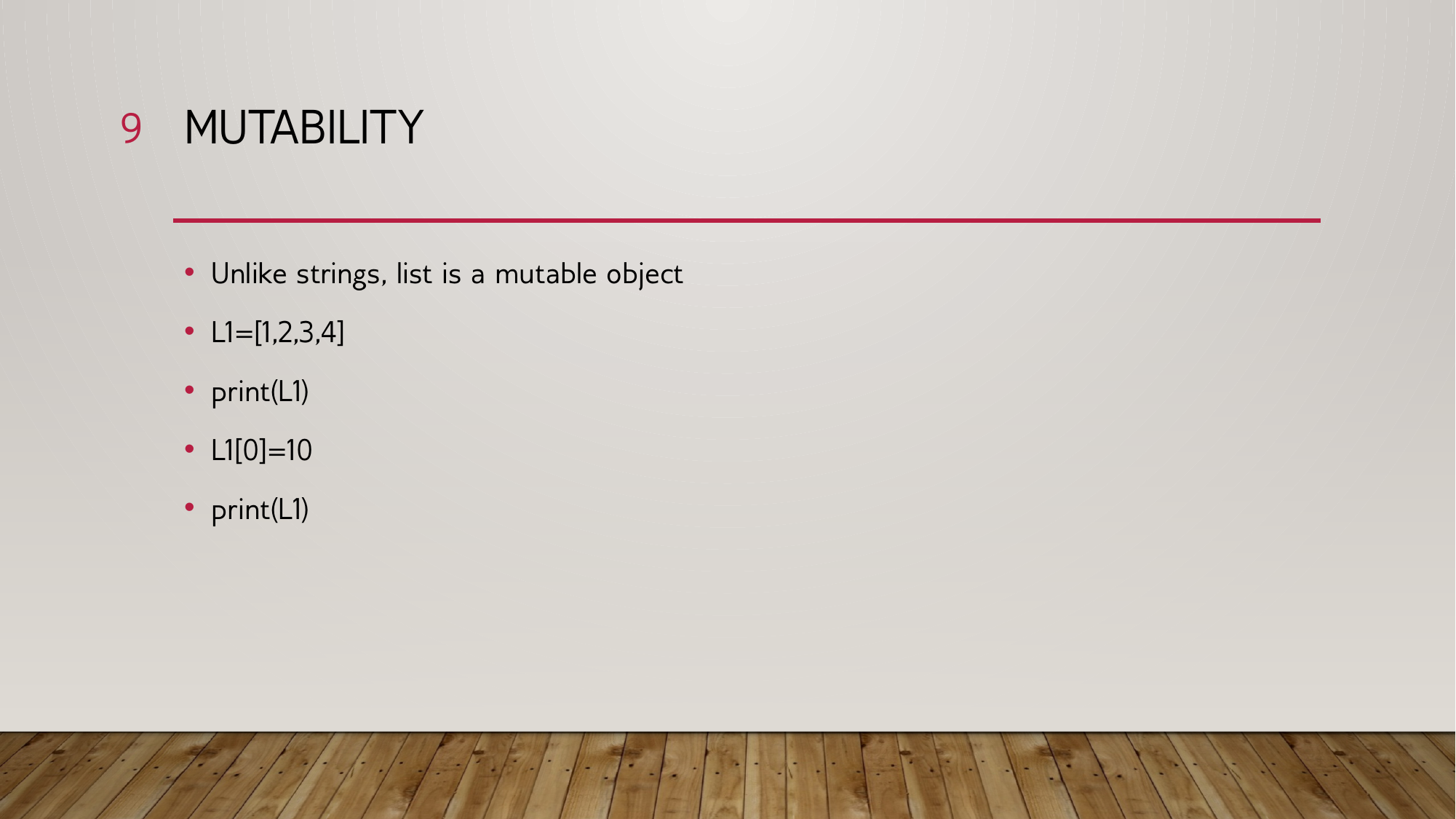

9
# mutability
Unlike strings, list is a mutable object
L1=[1,2,3,4]
print(L1)
L1[0]=10
print(L1)